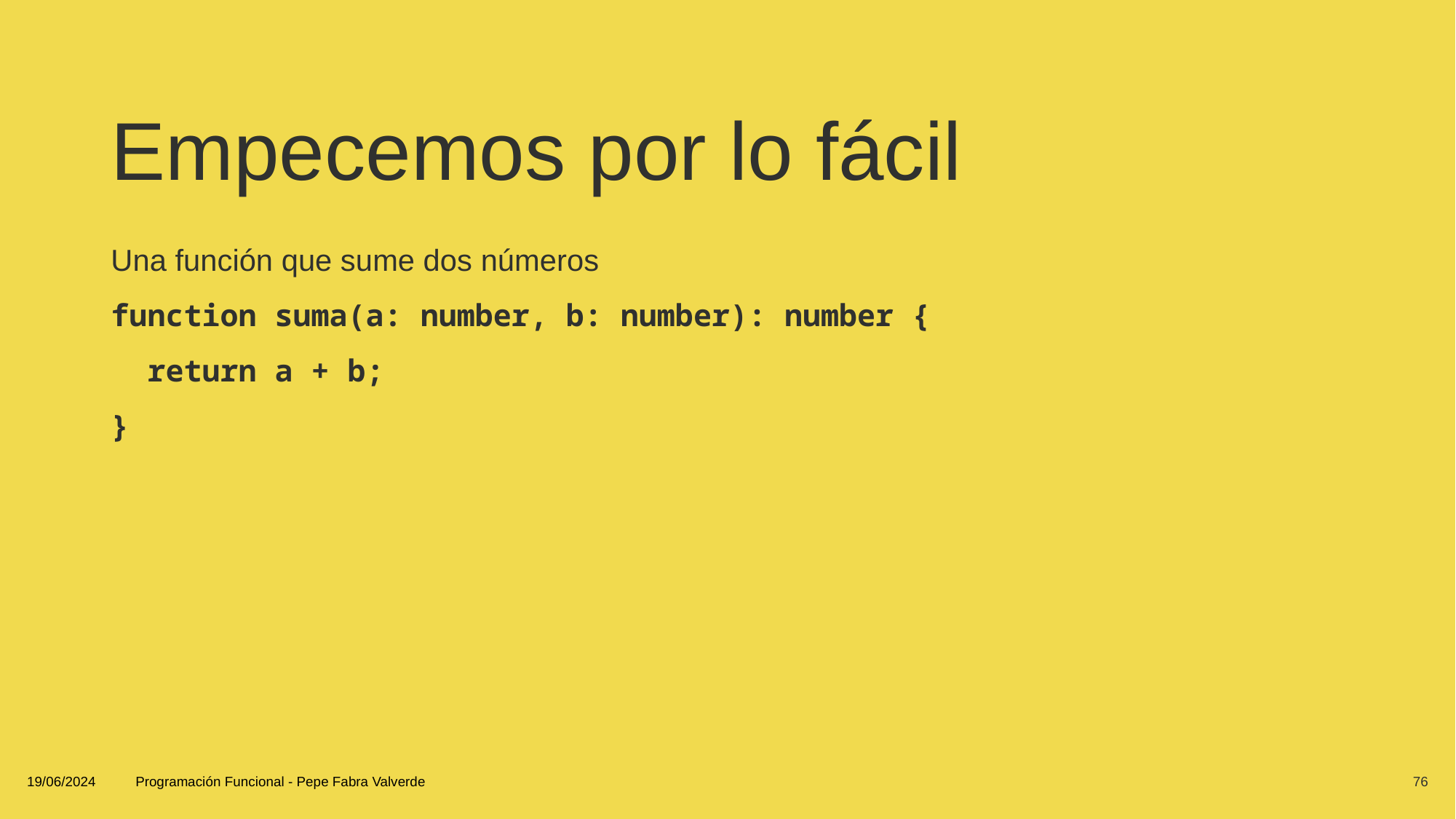

# Empecemos por lo fácil
Una función que sume dos números
function suma(a: number, b: number): number {
  return a + b;
}
19/06/2024
Programación Funcional - Pepe Fabra Valverde
76